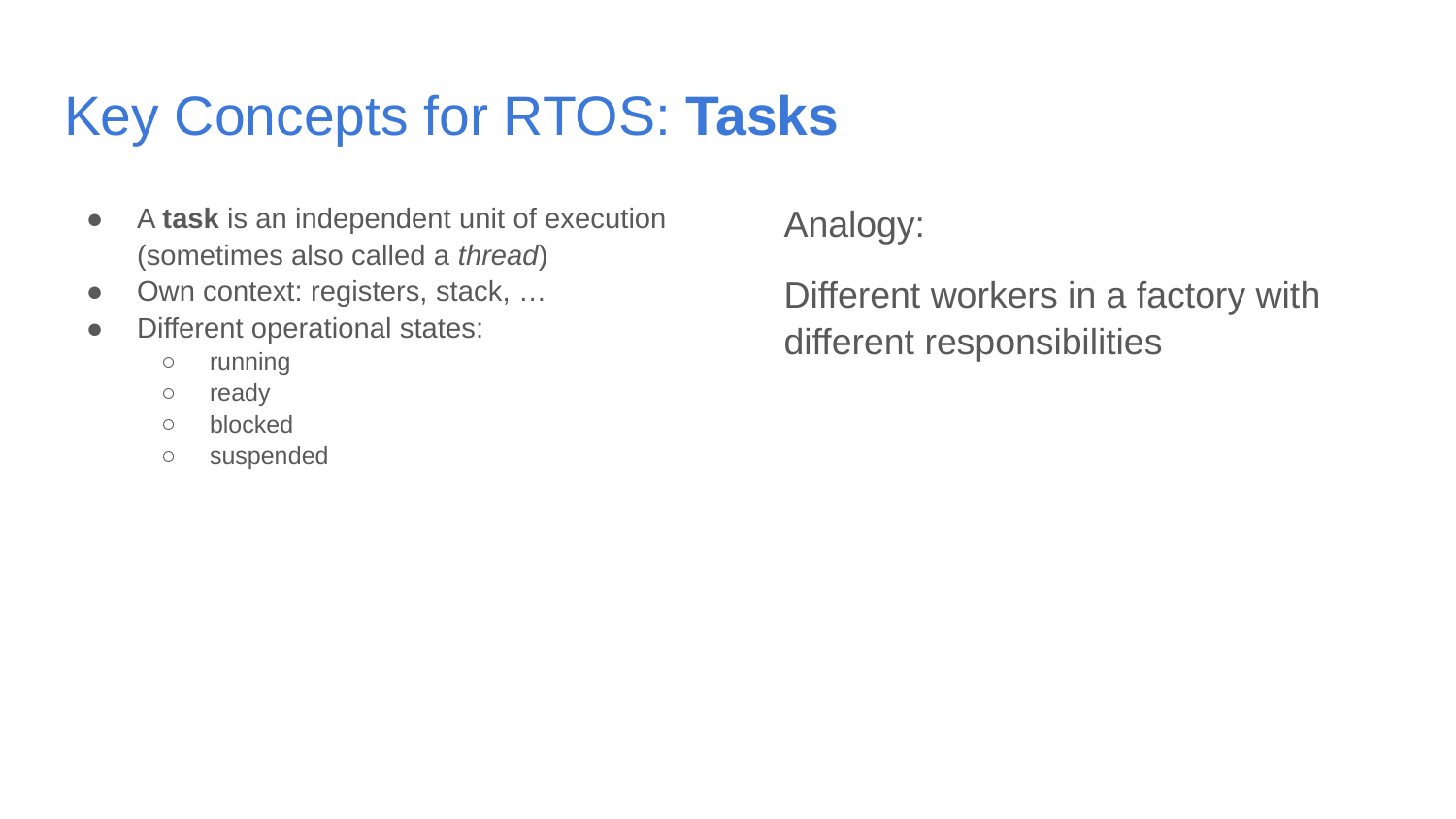

# Key Concepts for RTOS: Tasks
A task is an independent unit of execution (sometimes also called a thread)
Own context: registers, stack, …
Different operational states:
running
ready
blocked
suspended
Analogy:
Different workers in a factory with different responsibilities